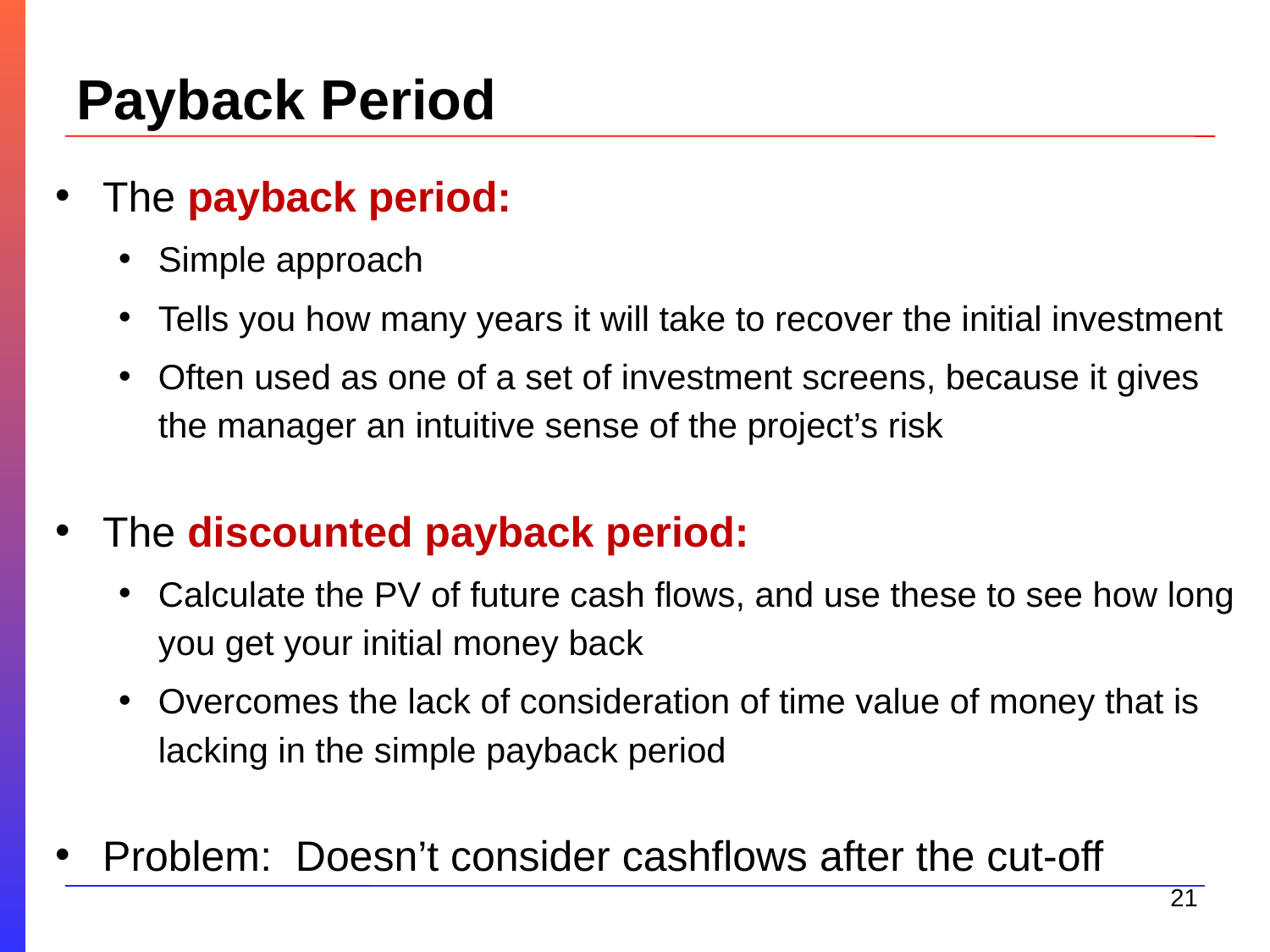

# Payback Period
The payback period:
Simple approach
Tells you how many years it will take to recover the initial investment
Often used as one of a set of investment screens, because it gives the manager an intuitive sense of the project’s risk

The discounted payback period:
Calculate the PV of future cash flows, and use these to see how long you get your initial money back
Overcomes the lack of consideration of time value of money that is lacking in the simple payback period

Problem:  Doesn’t consider cashflows after the cut-off
21